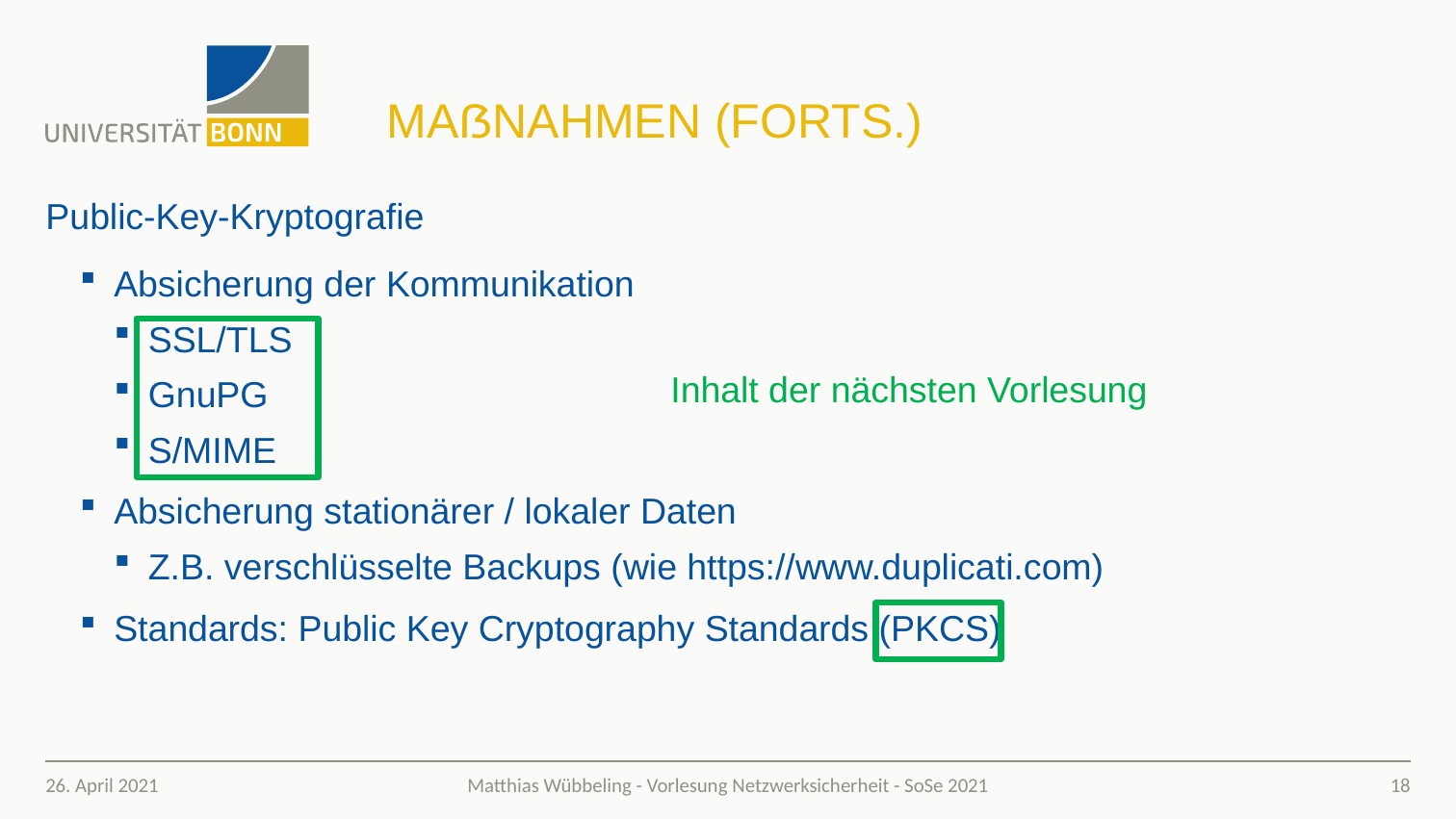

# Maßnahmen (forts.)
Public-Key-Kryptografie
Absicherung der Kommunikation
SSL/TLS
GnuPG
S/MIME
Absicherung stationärer / lokaler Daten
Z.B. verschlüsselte Backups (wie https://www.duplicati.com)
Standards: Public Key Cryptography Standards (PKCS)

Inhalt der nächsten Vorlesung

26. April 2021
18
Matthias Wübbeling - Vorlesung Netzwerksicherheit - SoSe 2021